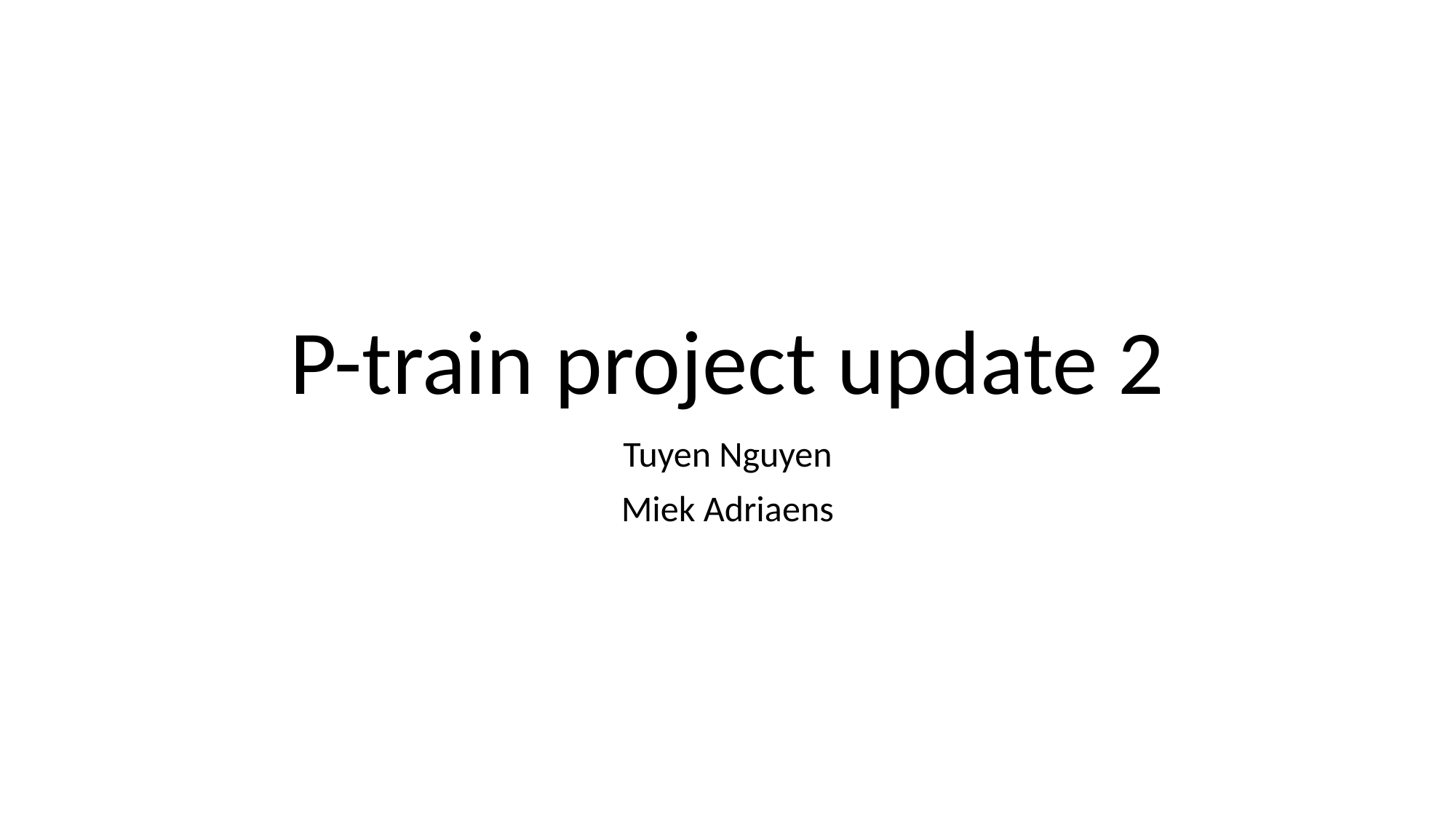

# P-train project update 2
Tuyen Nguyen
Miek Adriaens